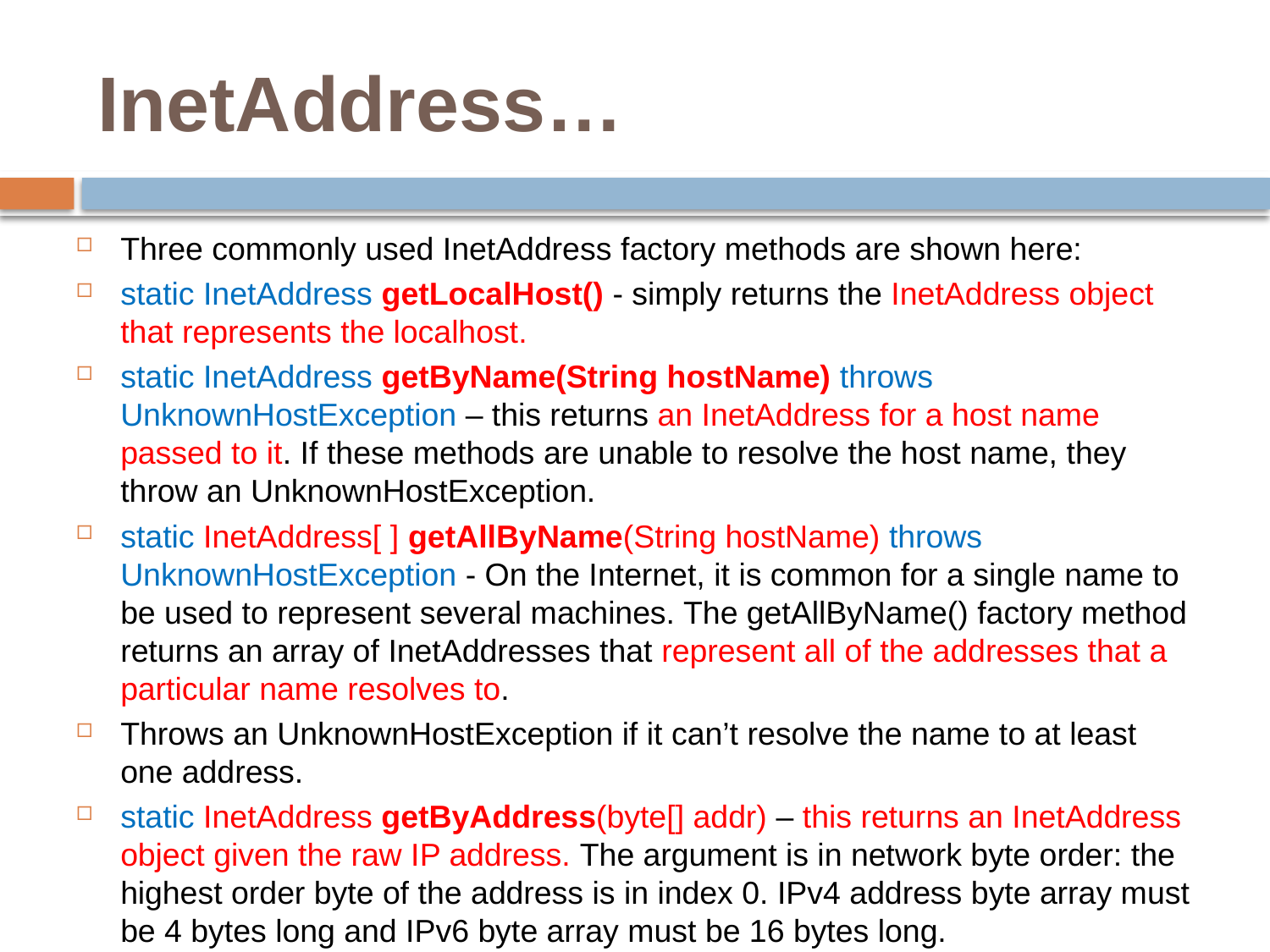

# InetAddress…
Three commonly used InetAddress factory methods are shown here:
static InetAddress getLocalHost() - simply returns the InetAddress object that represents the localhost.
static InetAddress getByName(String hostName) throws UnknownHostException – this returns an InetAddress for a host name passed to it. If these methods are unable to resolve the host name, they throw an UnknownHostException.
static InetAddress[ ] getAllByName(String hostName) throws UnknownHostException - On the Internet, it is common for a single name to be used to represent several machines. The getAllByName() factory method returns an array of InetAddresses that represent all of the addresses that a particular name resolves to.
Throws an UnknownHostException if it can’t resolve the name to at least one address.
static InetAddress getByAddress(byte[] addr) – this returns an InetAddress object given the raw IP address. The argument is in network byte order: the highest order byte of the address is in index 0. IPv4 address byte array must be 4 bytes long and IPv6 byte array must be 16 bytes long.
static InetAddress getByAddress(String host, byte[] addr) - creates an InetAddress based on the provided host name and IP address. No name service is checked for the validity of the address.